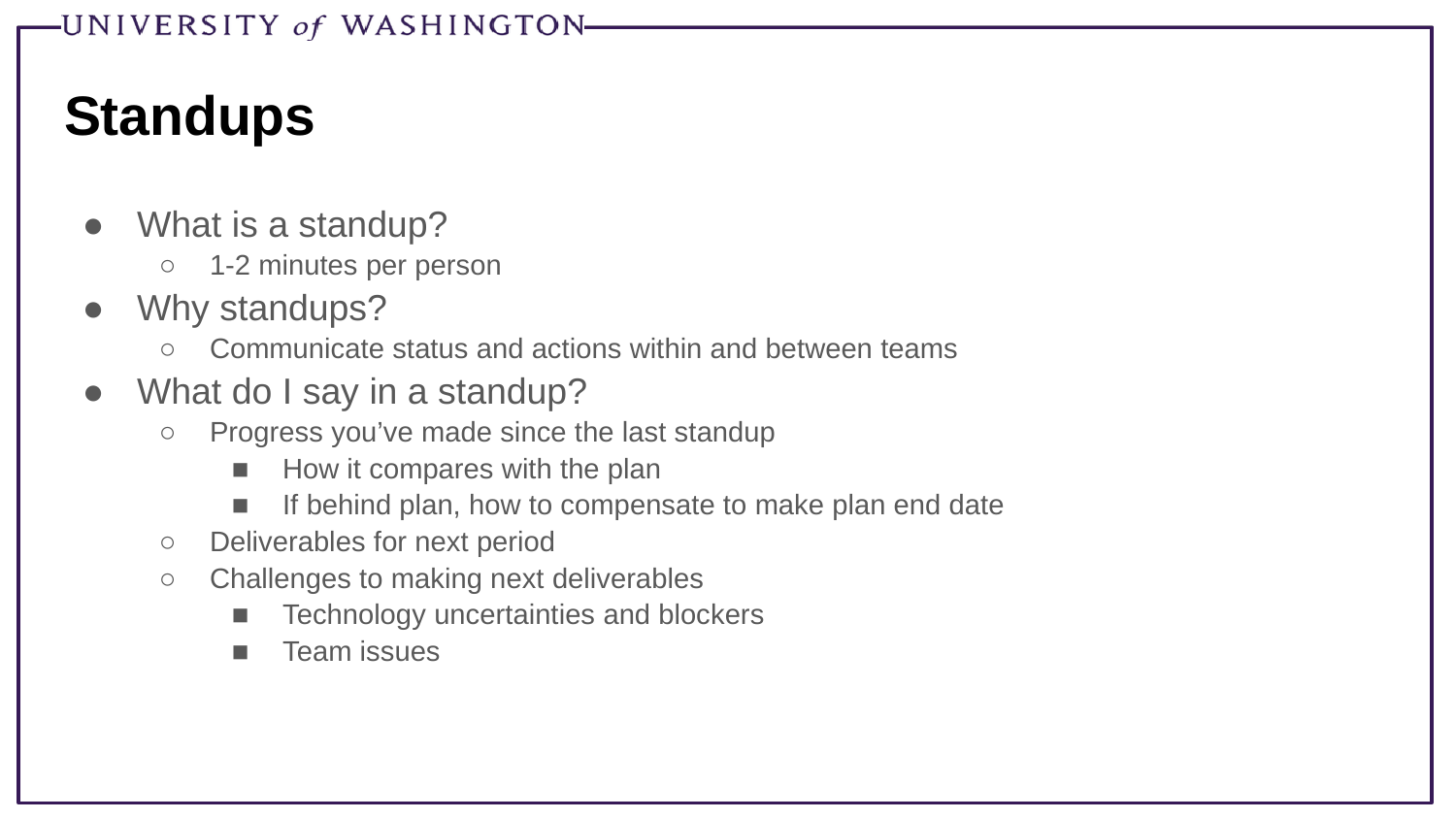

# Standups
What is a standup?
1-2 minutes per person
Why standups?
Communicate status and actions within and between teams
What do I say in a standup?
Progress you’ve made since the last standup
How it compares with the plan
If behind plan, how to compensate to make plan end date
Deliverables for next period
Challenges to making next deliverables
Technology uncertainties and blockers
Team issues